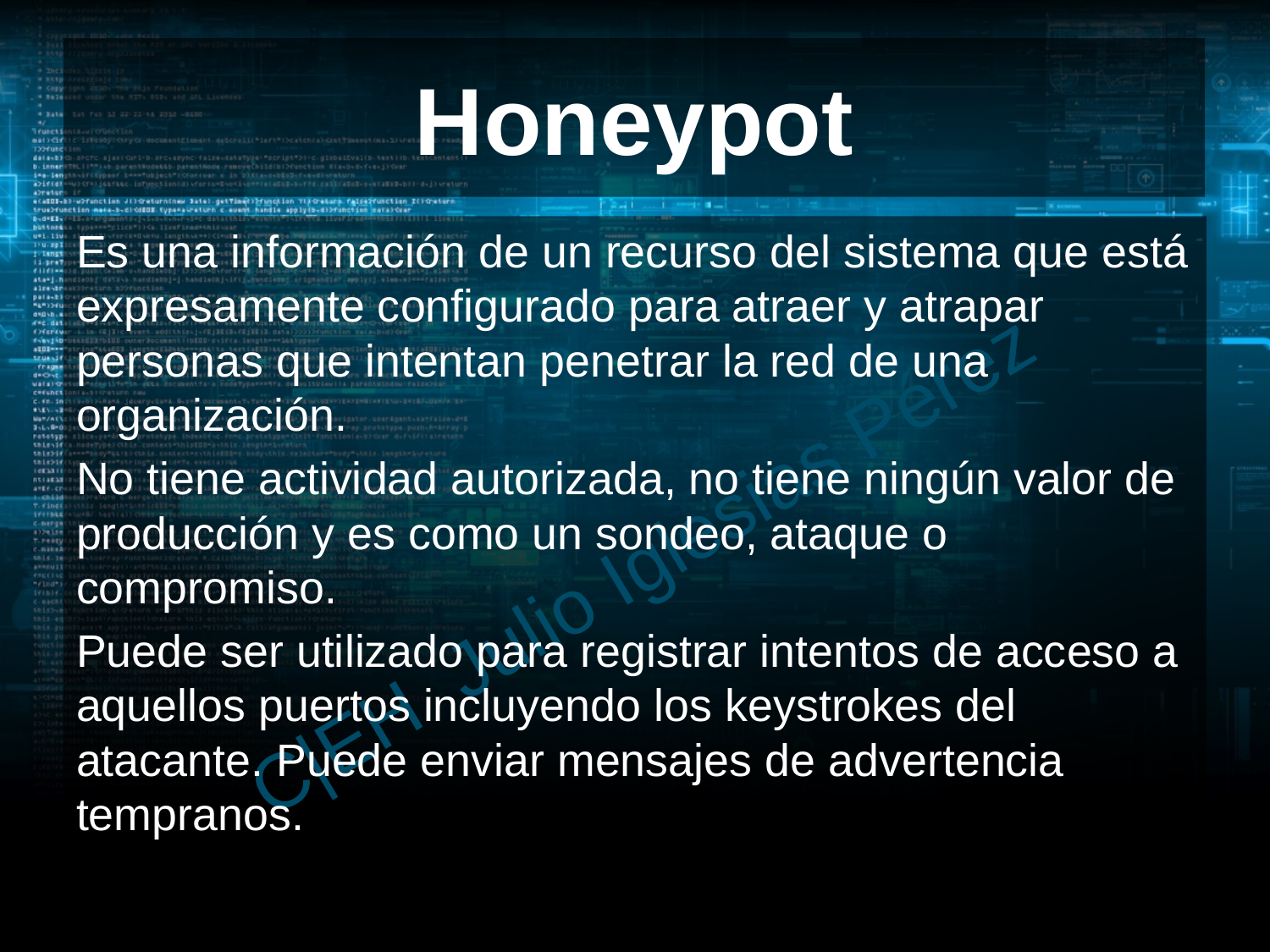

# Honeypot
Es una información de un recurso del sistema que está expresamente configurado para atraer y atrapar personas que intentan penetrar la red de una organización.
No tiene actividad autorizada, no tiene ningún valor de producción y es como un sondeo, ataque o compromiso.
Puede ser utilizado para registrar intentos de acceso a aquellos puertos incluyendo los keystrokes del atacante. Puede enviar mensajes de advertencia tempranos.
C|EH  Julio Iglesias Pérez